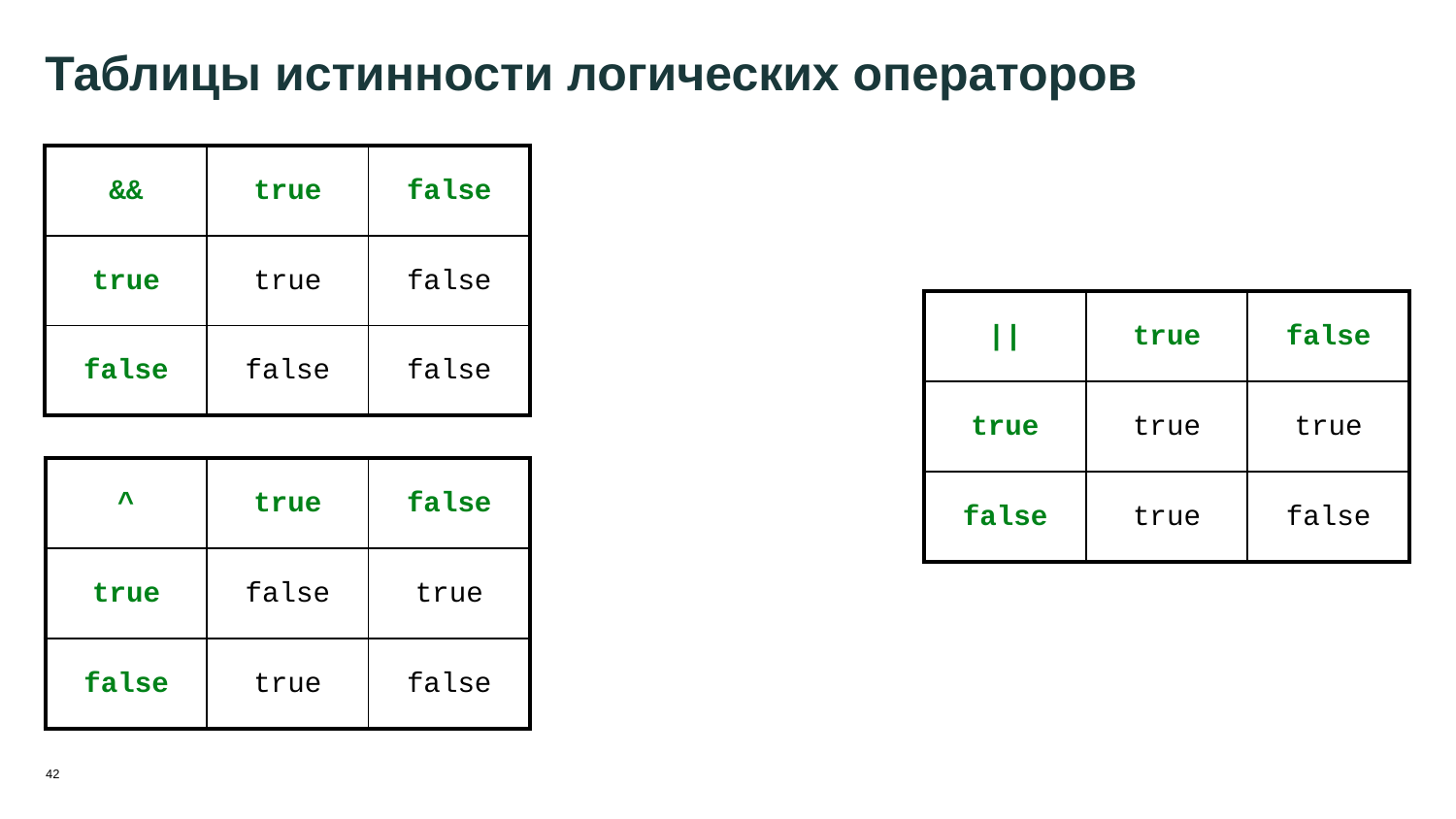

42
# Таблицы истинности логических операторов
| && | true | false |
| --- | --- | --- |
| true | true | false |
| false | false | false |
| || | true | false |
| --- | --- | --- |
| true | true | true |
| false | true | false |
| ^ | true | false |
| --- | --- | --- |
| true | false | true |
| false | true | false |